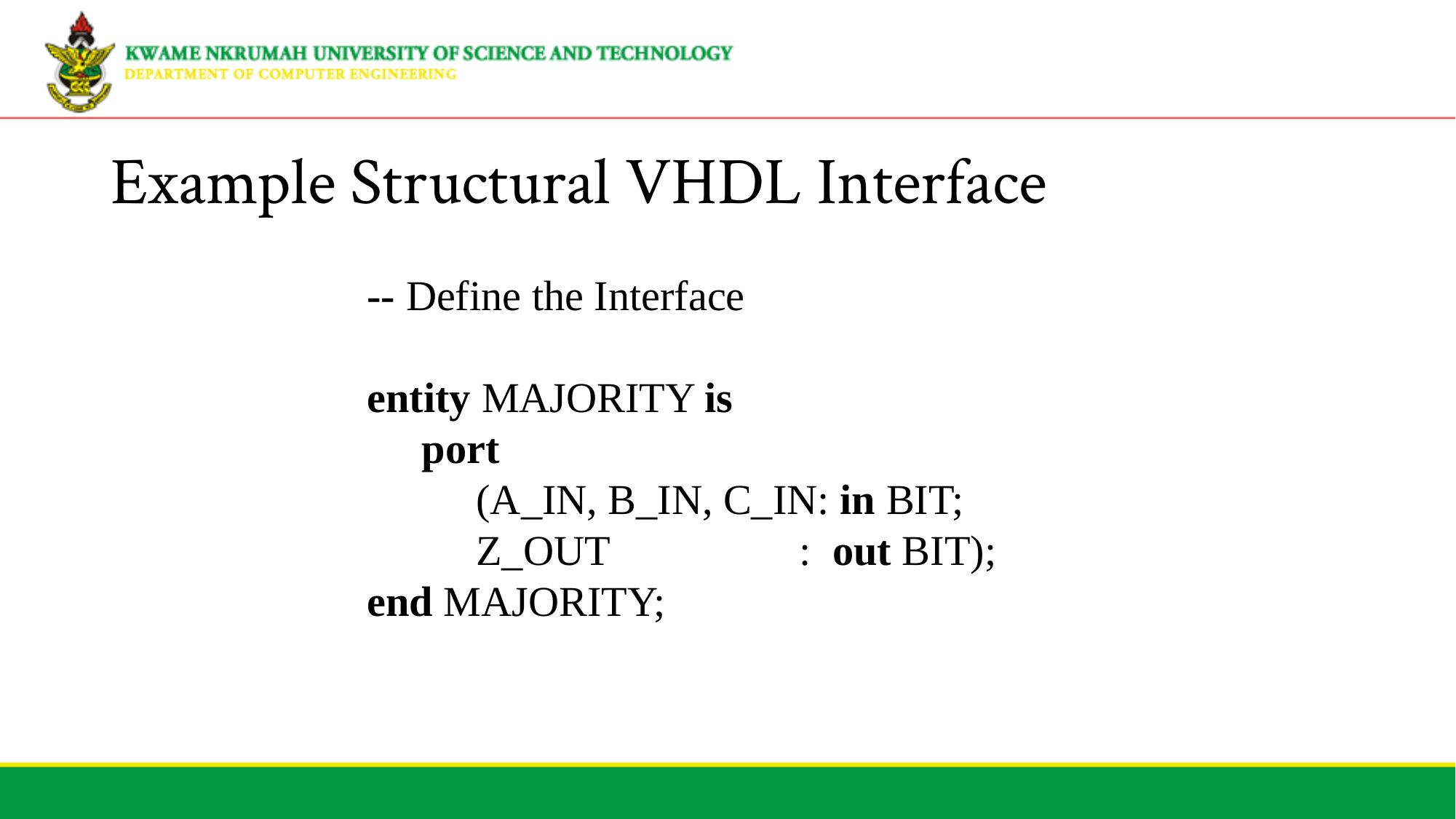

# Example Structural VHDL Interface
-- Define the Interface

entity MAJORITY is
port
(A_IN, B_IN, C_IN: in BIT;
Z_OUT                  :  out BIT);
end MAJORITY;